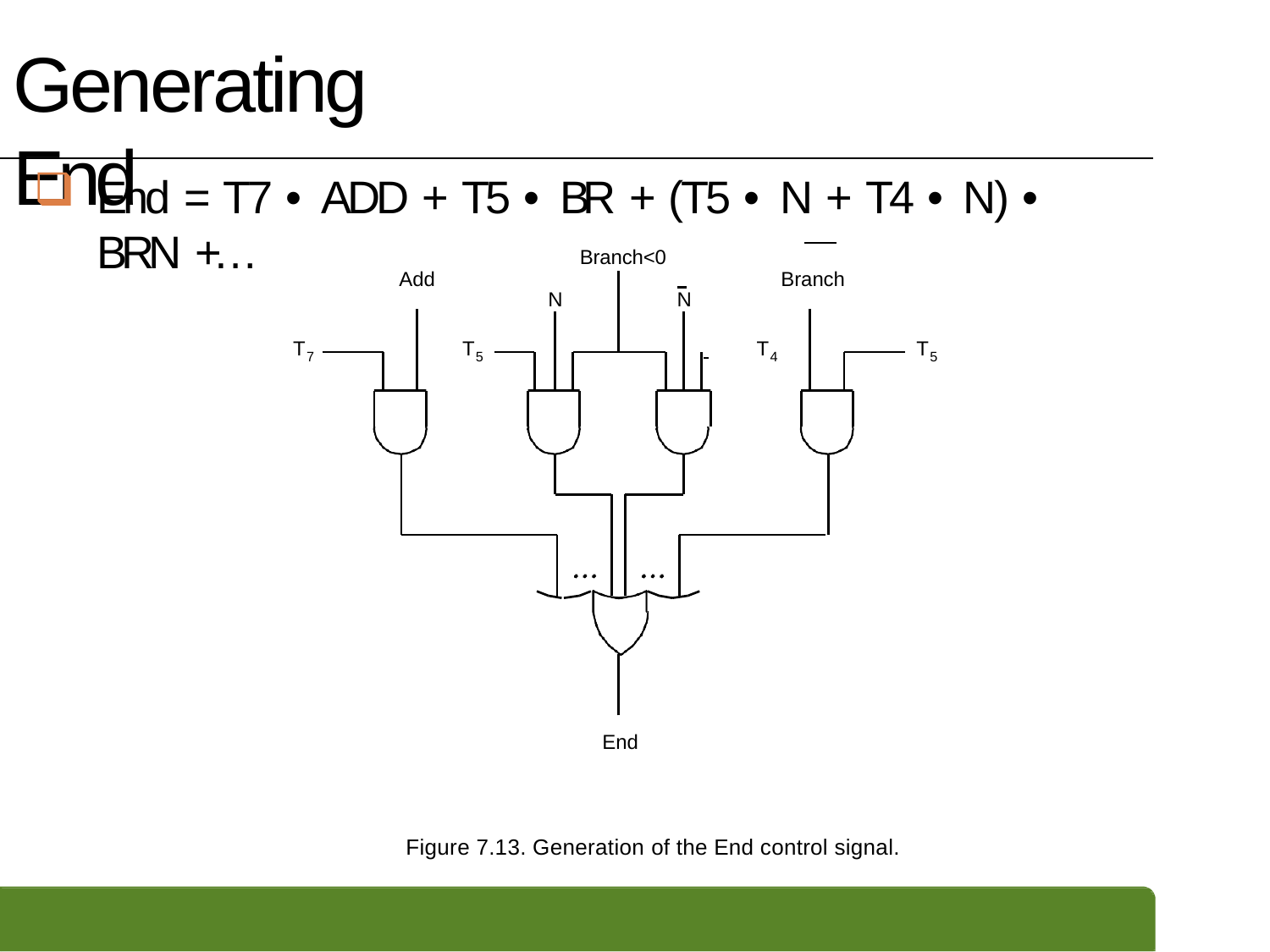

# Generating End

End = T7 • ADD + T5 • BR + (T5 • N + T4 • N) • BRN +…
Branch<0

Add

N
Branch

N

T7
T5
 	  T4
T5

End
Figure 7.13. Generation of the End control signal.